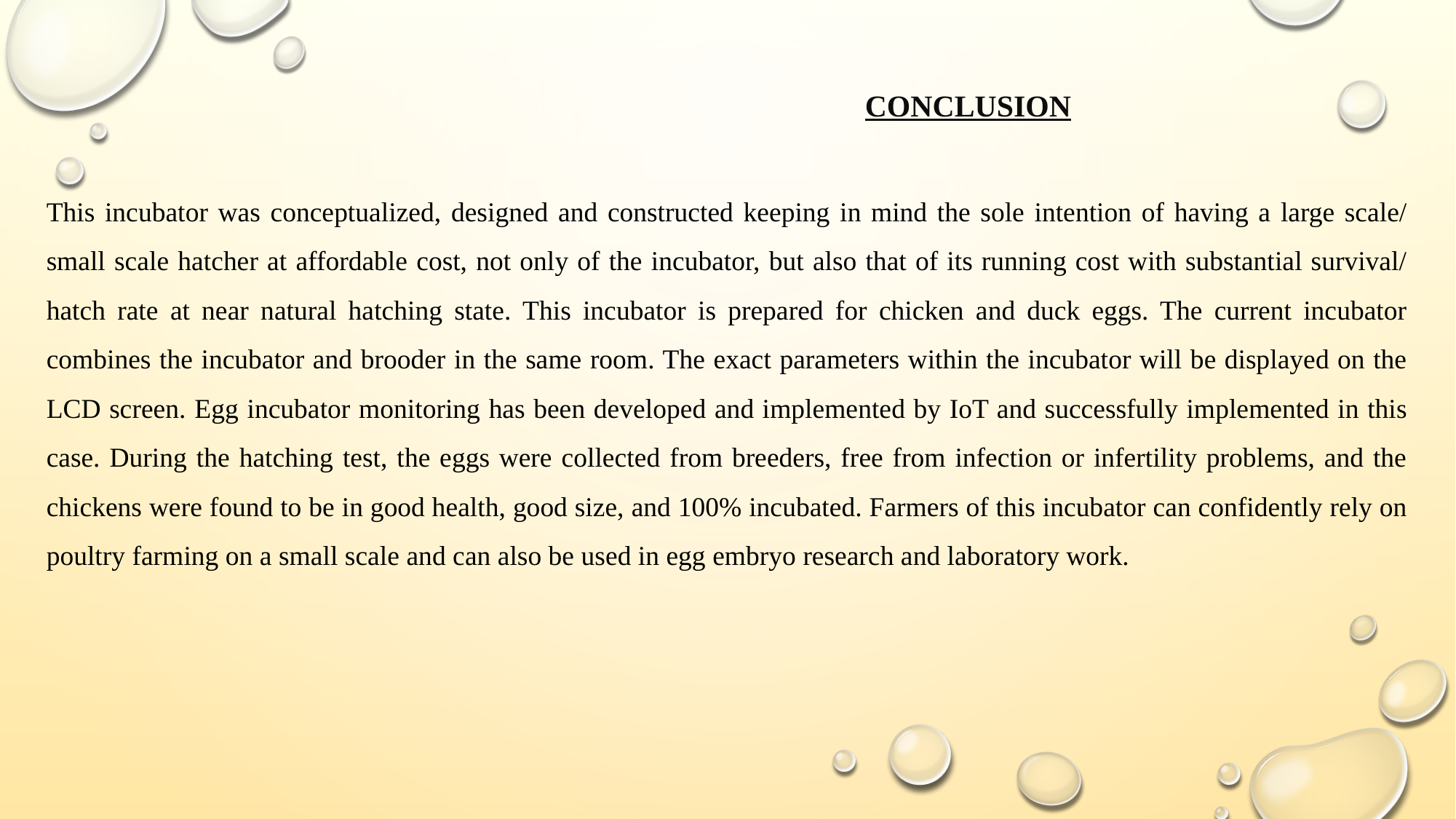

CONCLUSION

This incubator was conceptualized, designed and constructed keeping in mind the sole intention of having a large scale/ small scale hatcher at affordable cost, not only of the incubator, but also that of its running cost with substantial survival/ hatch rate at near natural hatching state. This incubator is prepared for chicken and duck eggs. The current incubator combines the incubator and brooder in the same room. The exact parameters within the incubator will be displayed on the LCD screen. Egg incubator monitoring has been developed and implemented by IoT and successfully implemented in this case. During the hatching test, the eggs were collected from breeders, free from infection or infertility problems, and the chickens were found to be in good health, good size, and 100% incubated. Farmers of this incubator can confidently rely on poultry farming on a small scale and can also be used in egg embryo research and laboratory work.